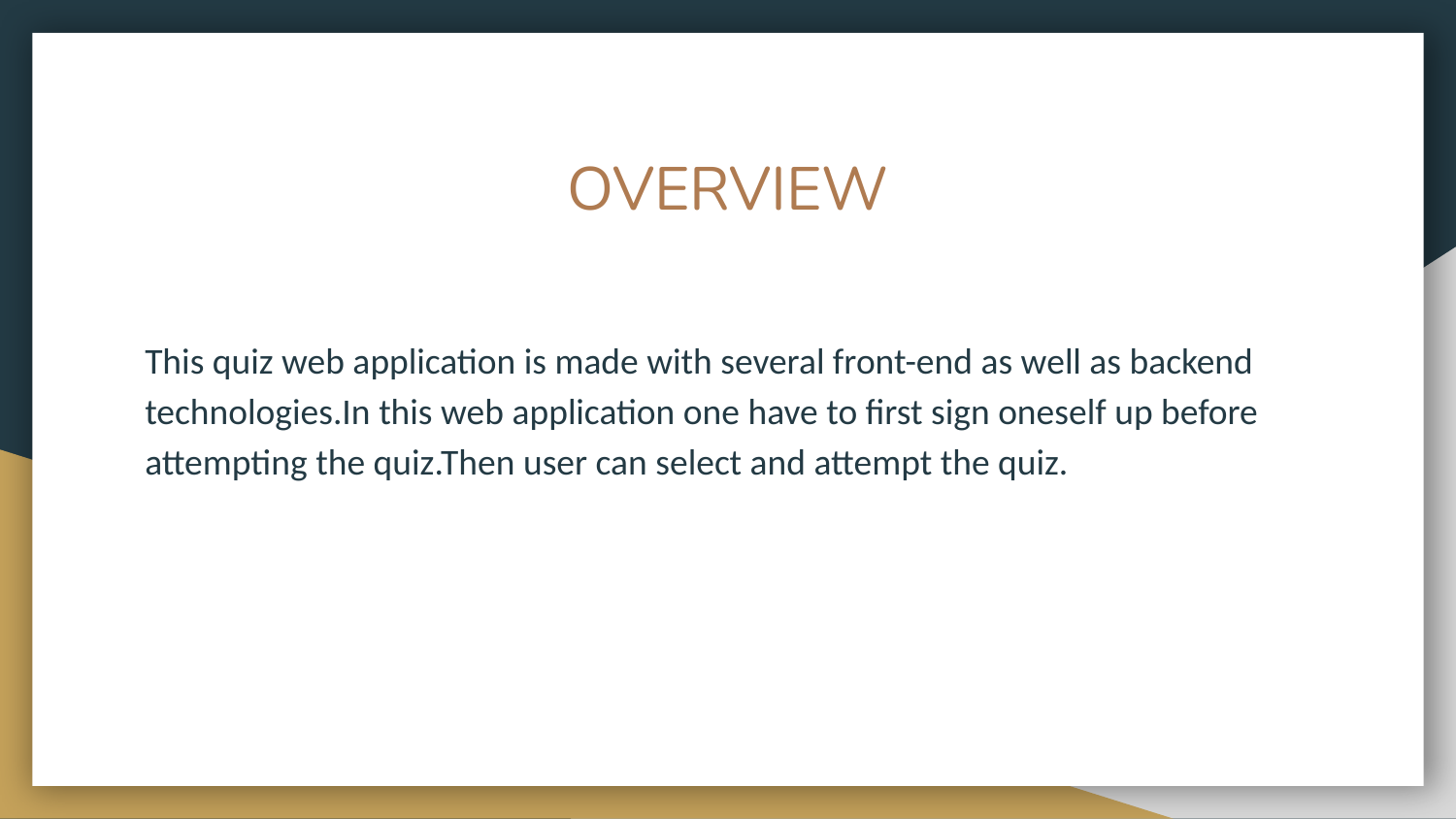

# OVERVIEW
This quiz web application is made with several front-end as well as backend technologies.In this web application one have to first sign oneself up before attempting the quiz.Then user can select and attempt the quiz.